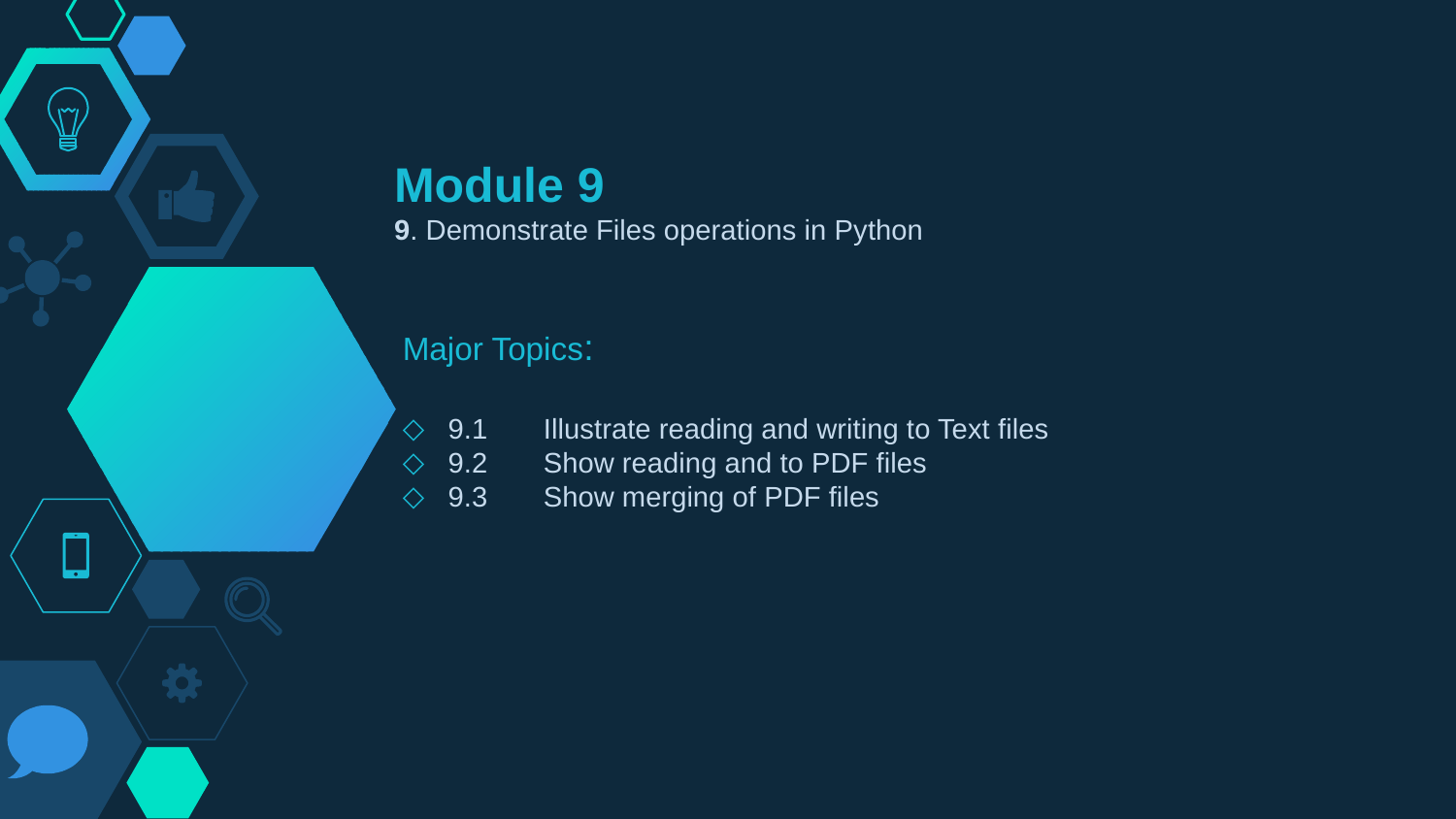

# Module 9 9. Demonstrate Files operations in Python
Major Topics:

9.1       Illustrate reading and writing to Text files
9.2       Show reading and to PDF files
9.3       Show merging of PDF files